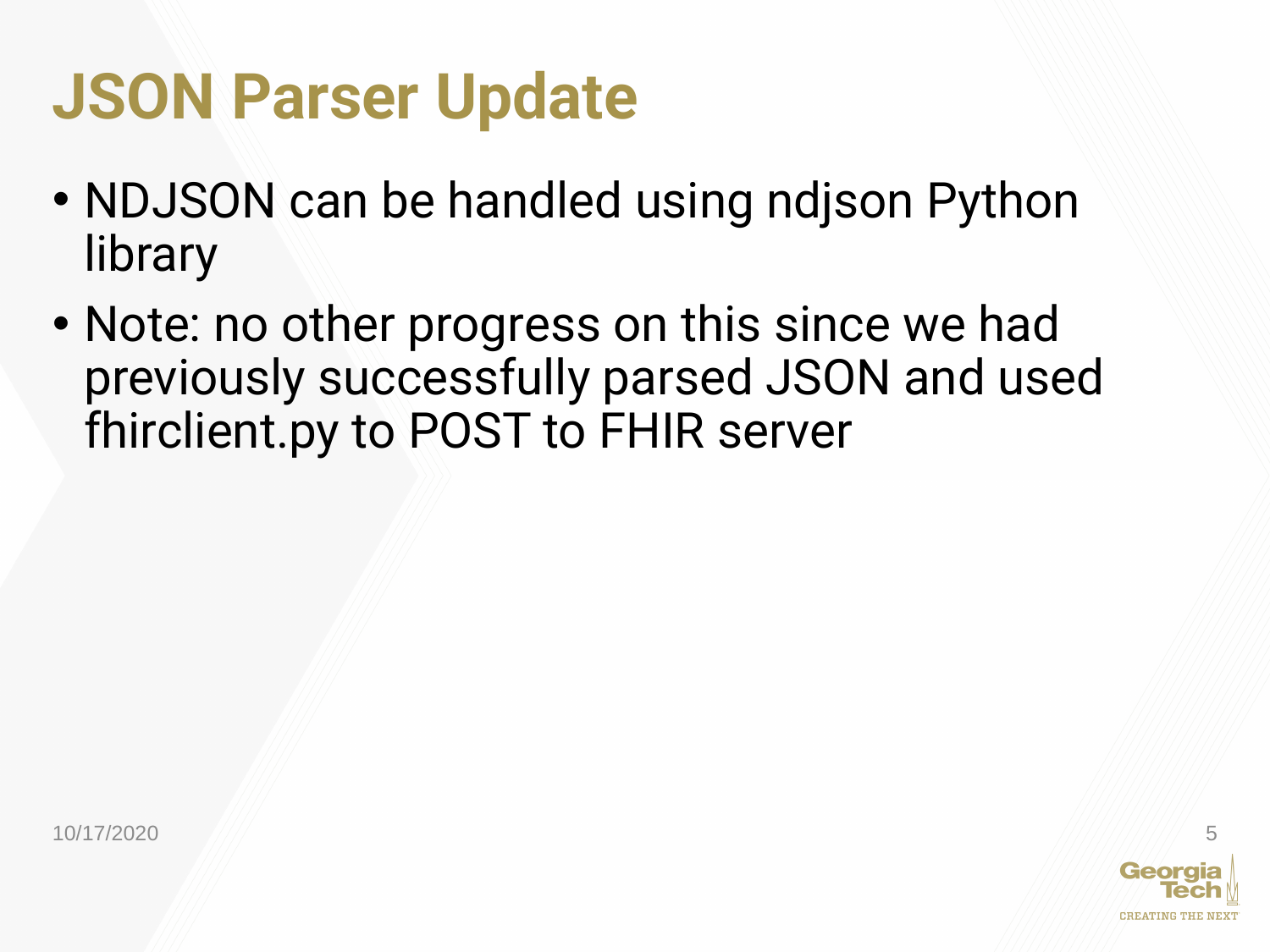

# JSON Parser Update
NDJSON can be handled using ndjson Python library
Note: no other progress on this since we had previously successfully parsed JSON and used fhirclient.py to POST to FHIR server

10/17/2020
5